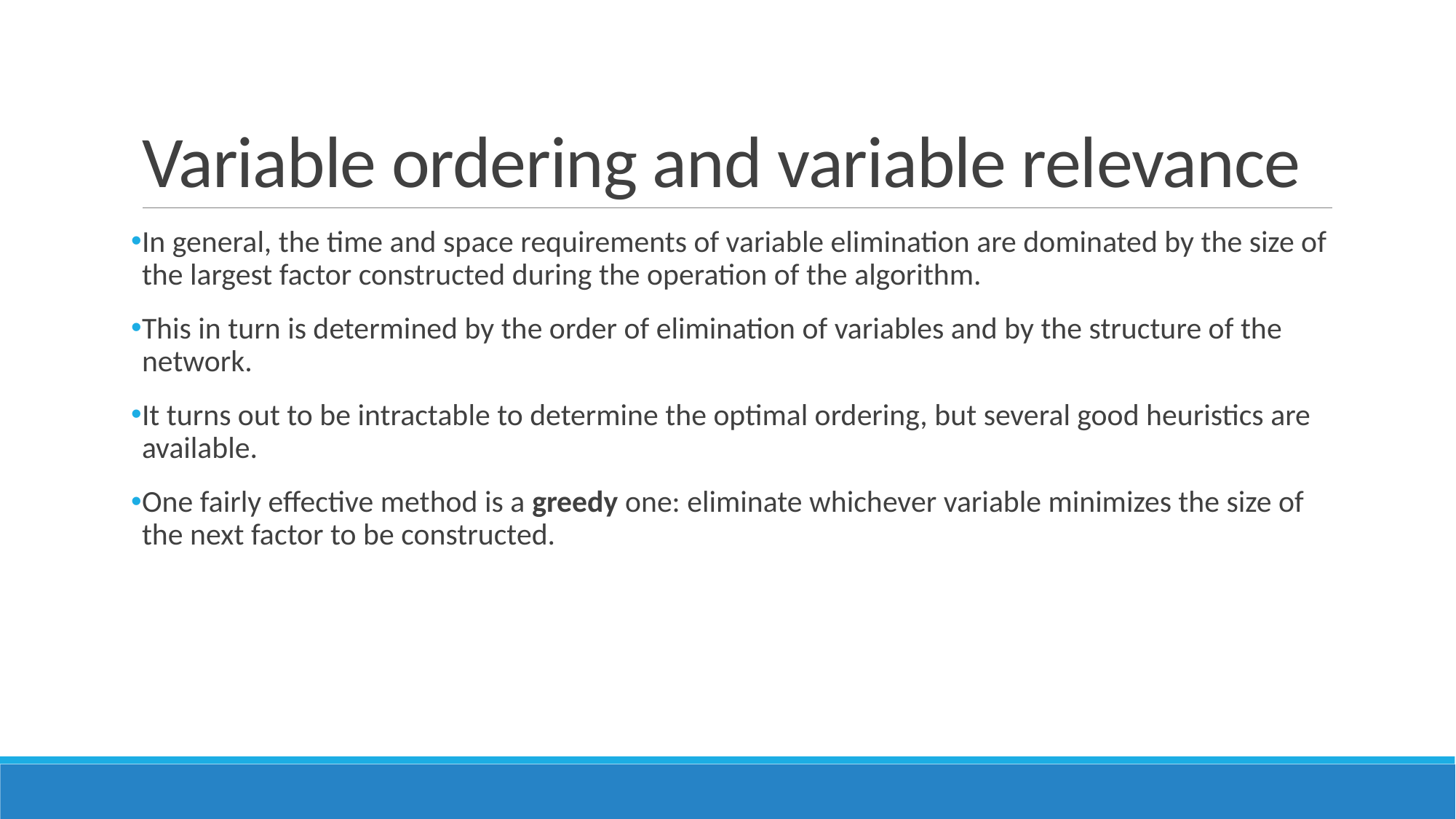

# Variable ordering and variable relevance
In general, the time and space requirements of variable elimination are dominated by the size of the largest factor constructed during the operation of the algorithm.
This in turn is determined by the order of elimination of variables and by the structure of the network.
It turns out to be intractable to determine the optimal ordering, but several good heuristics are available.
One fairly effective method is a greedy one: eliminate whichever variable minimizes the size of the next factor to be constructed.